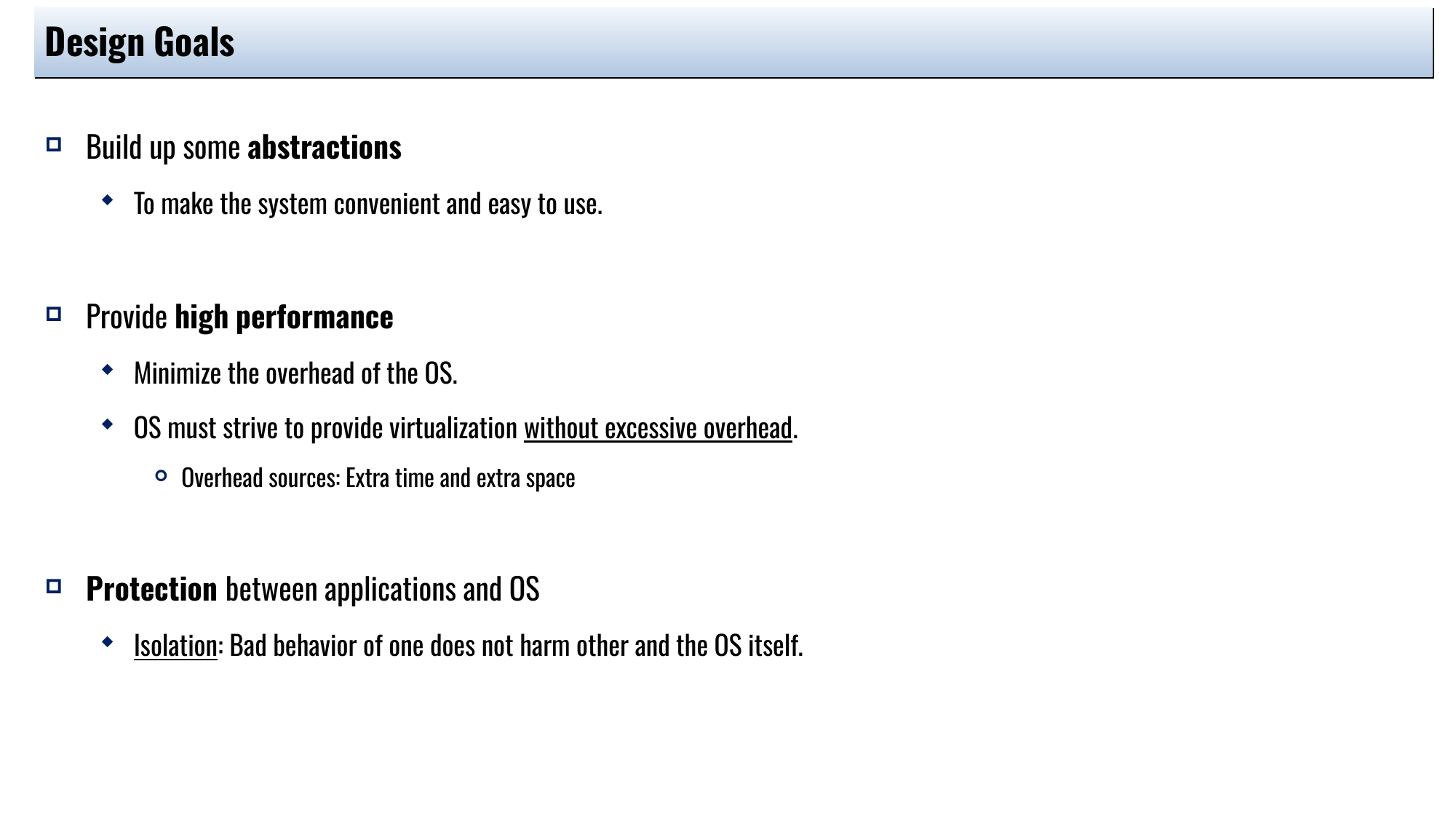

# Design Goals
Build up some abstractions
To make the system convenient and easy to use.

Provide high performance
Minimize the overhead of the OS.
OS must strive to provide virtualization without excessive overhead.
Overhead sources: Extra time and extra space

Protection between applications and OS
Isolation: Bad behavior of one does not harm other and the OS itself.